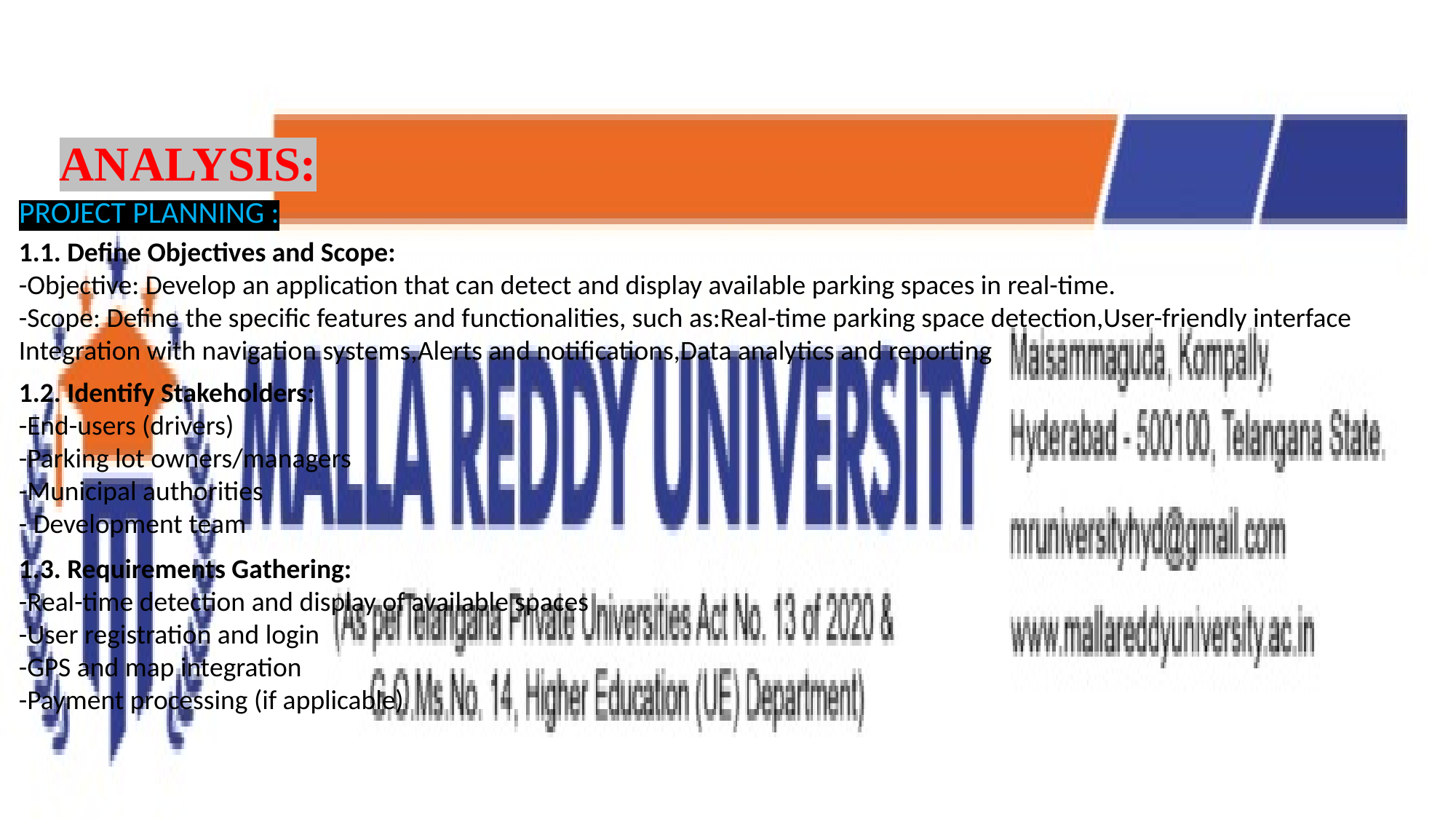

PROJECT PLANNING :
ANALYSIS:
1.1. Define Objectives and Scope:
-Objective: Develop an application that can detect and display available parking spaces in real-time.
-Scope: Define the specific features and functionalities, such as:Real-time parking space detection,User-friendly interface Integration with navigation systems,Alerts and notifications,Data analytics and reporting
1.2. Identify Stakeholders:
-End-users (drivers)
-Parking lot owners/managers
-Municipal authorities
- Development team
1.3. Requirements Gathering:
-Real-time detection and display of available spaces
-User registration and login
-GPS and map integration
-Payment processing (if applicable)